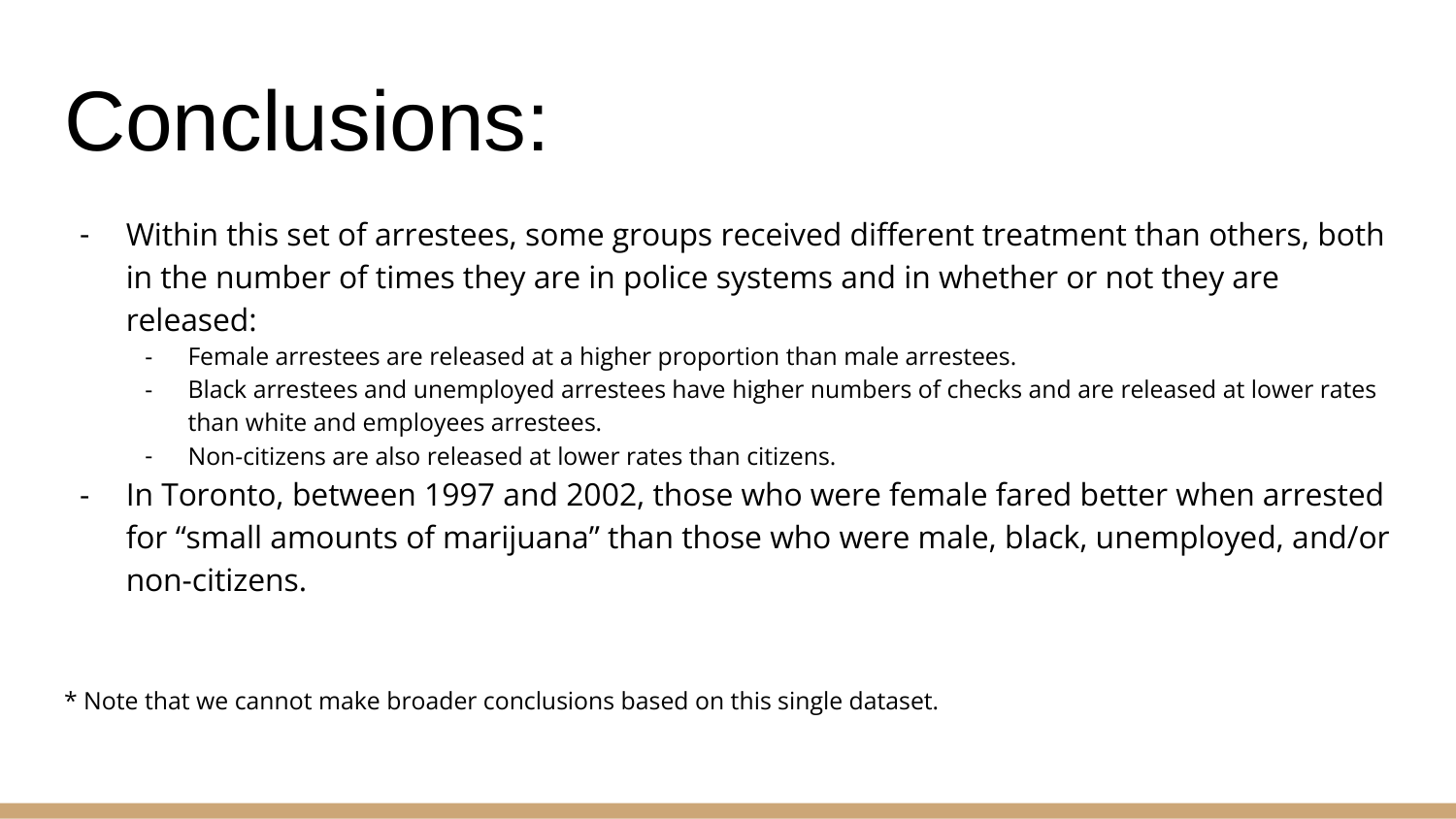

# Conclusions:
Within this set of arrestees, some groups received different treatment than others, both in the number of times they are in police systems and in whether or not they are released:
Female arrestees are released at a higher proportion than male arrestees.
Black arrestees and unemployed arrestees have higher numbers of checks and are released at lower rates than white and employees arrestees.
Non-citizens are also released at lower rates than citizens.
In Toronto, between 1997 and 2002, those who were female fared better when arrested for “small amounts of marijuana” than those who were male, black, unemployed, and/or non-citizens.

* Note that we cannot make broader conclusions based on this single dataset.